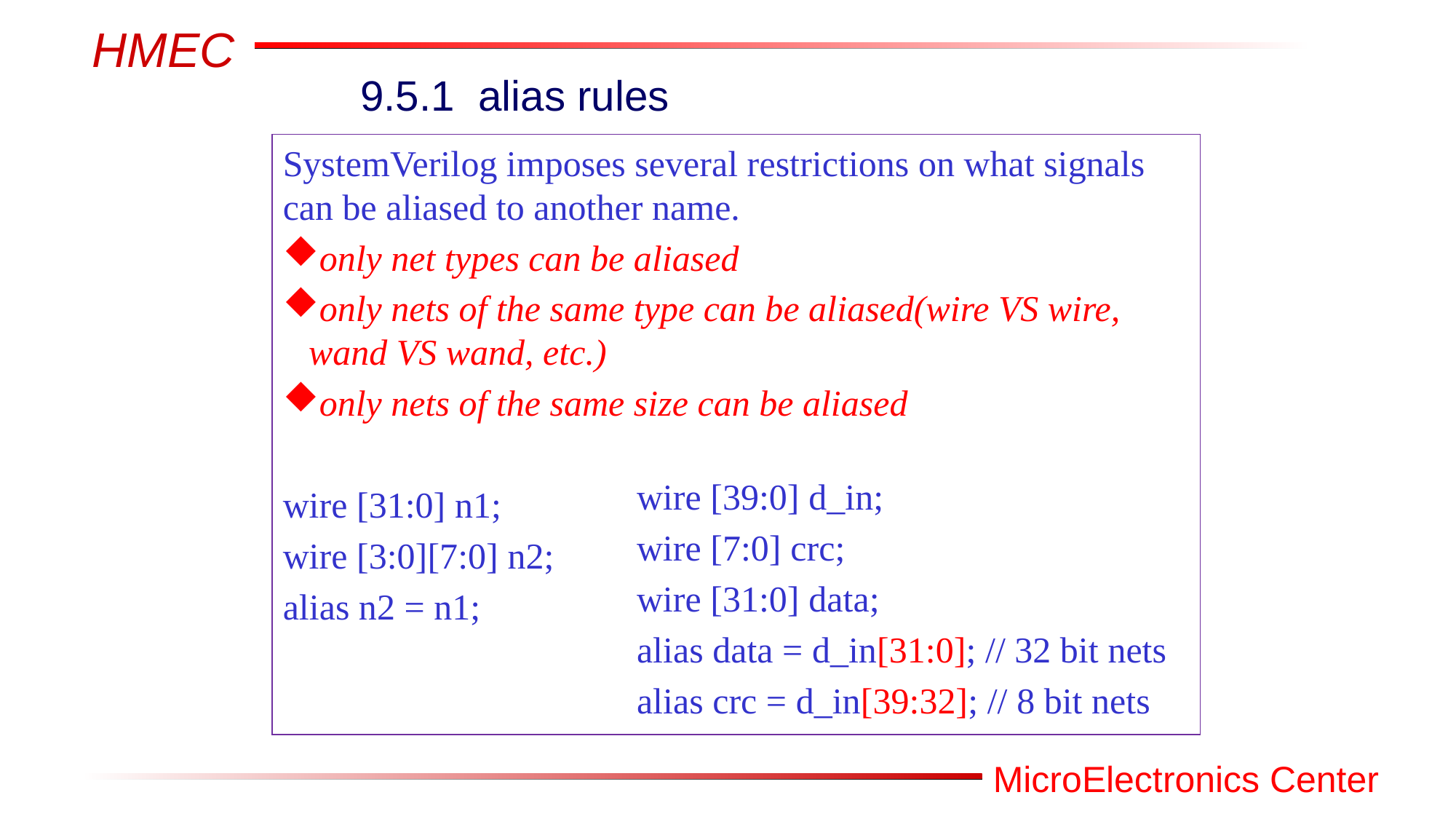

9.5.1  alias rules
SystemVerilog imposes several restrictions on what signals can be aliased to another name.
only net types can be aliased
only nets of the same type can be aliased(wire VS wire, wand VS wand, etc.)
only nets of the same size can be aliased

wire [31:0] n1;
wire [3:0][7:0] n2;
alias n2 = n1;

wire [39:0] d_in;
wire [7:0] crc;
wire [31:0] data;
alias data = d_in[31:0]; // 32 bit nets
alias crc = d_in[39:32]; // 8 bit nets